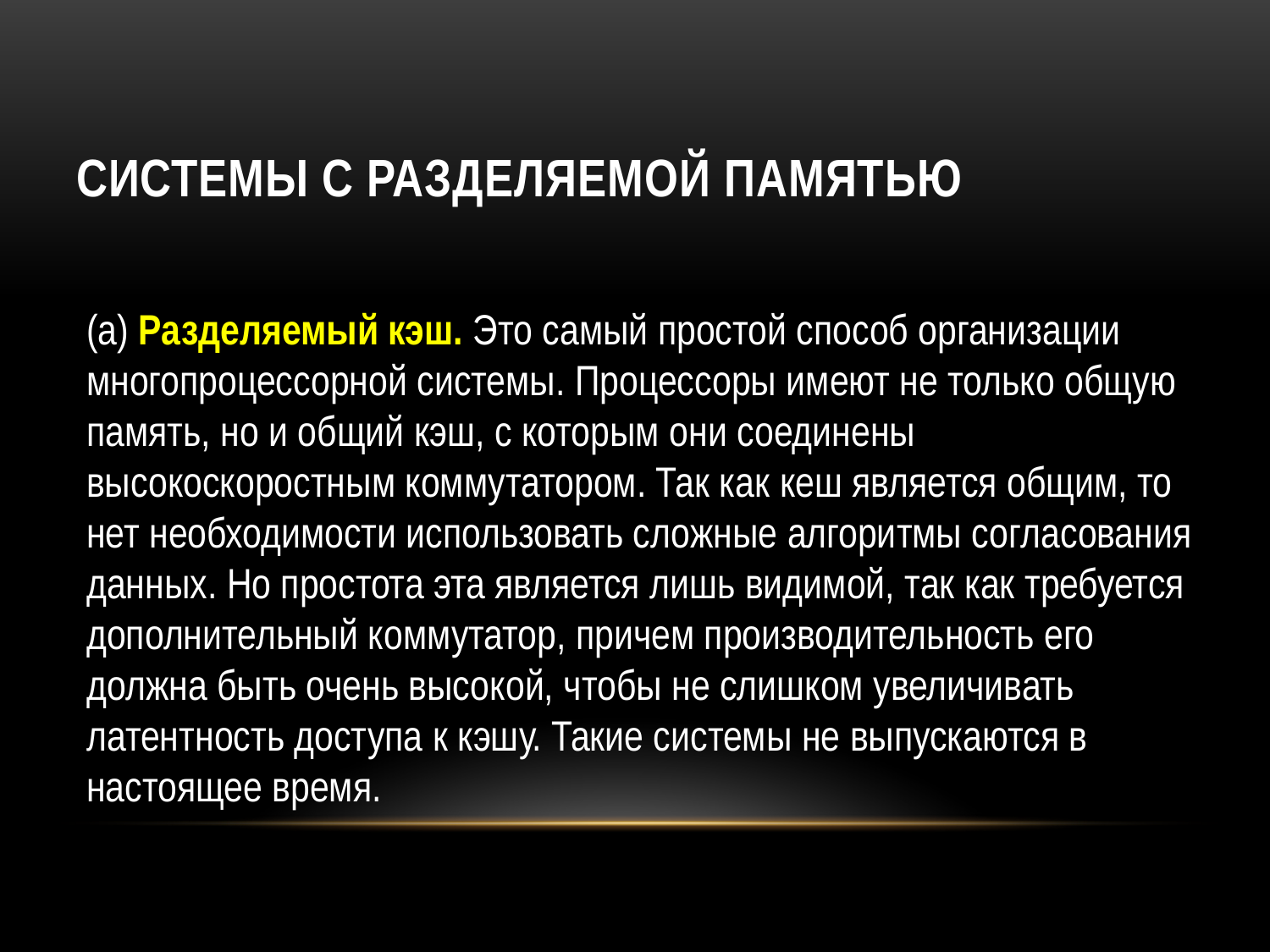

# Системы с разделяемой памятью
(a) Разделяемый кэш. Это самый простой способ организации многопроцессорной системы. Процессоры имеют не только общую память, но и общий кэш, с которым они соединены высокоскоростным коммутатором. Так как кеш является общим, то нет необходимости использовать сложные алгоритмы согласования данных. Но простота эта является лишь видимой, так как требуется дополнительный коммутатор, причем производительность его должна быть очень высокой, чтобы не слишком увеличивать латентность доступа к кэшу. Такие системы не выпускаются в настоящее время.